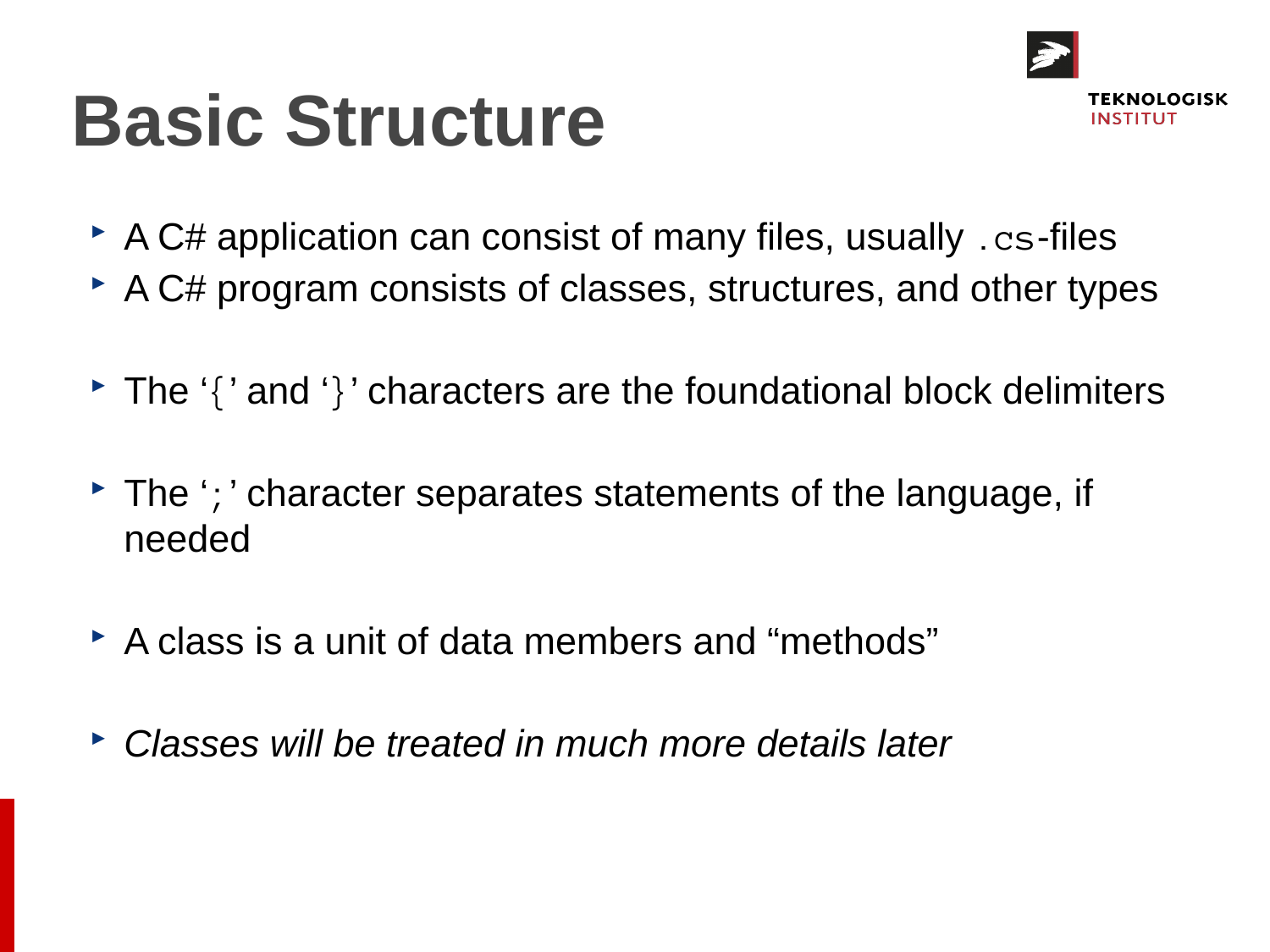

# Basic Structure
A C# application can consist of many files, usually .cs-files
A C# program consists of classes, structures, and other types

The ‘{’ and ‘}’ characters are the foundational block delimiters

The ‘;’ character separates statements of the language, if needed

A class is a unit of data members and “methods”

Classes will be treated in much more details later